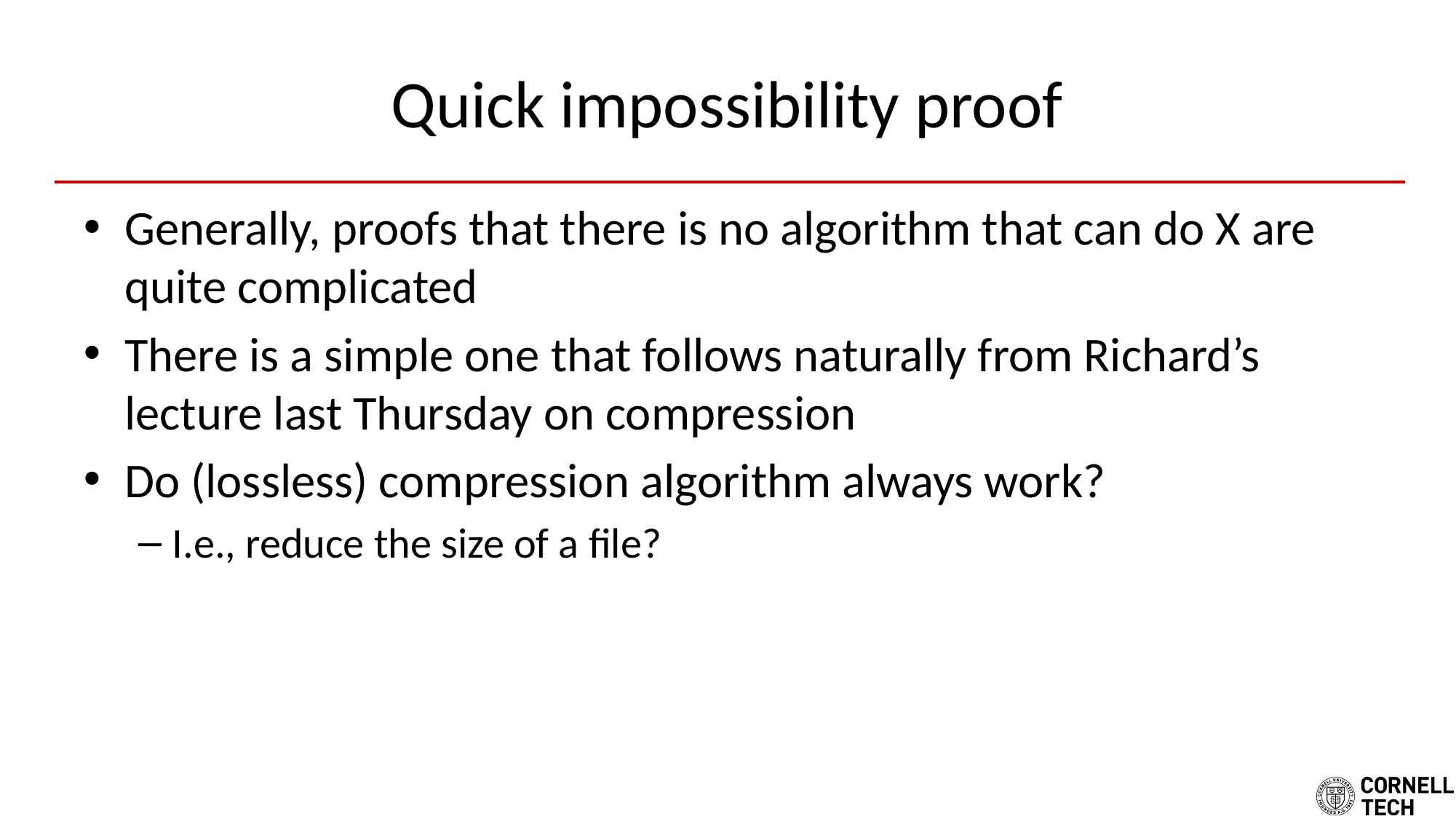

# Quick impossibility proof
Generally, proofs that there is no algorithm that can do X are quite complicated
There is a simple one that follows naturally from Richard’s lecture last Thursday on compression
Do (lossless) compression algorithm always work?
I.e., reduce the size of a file?